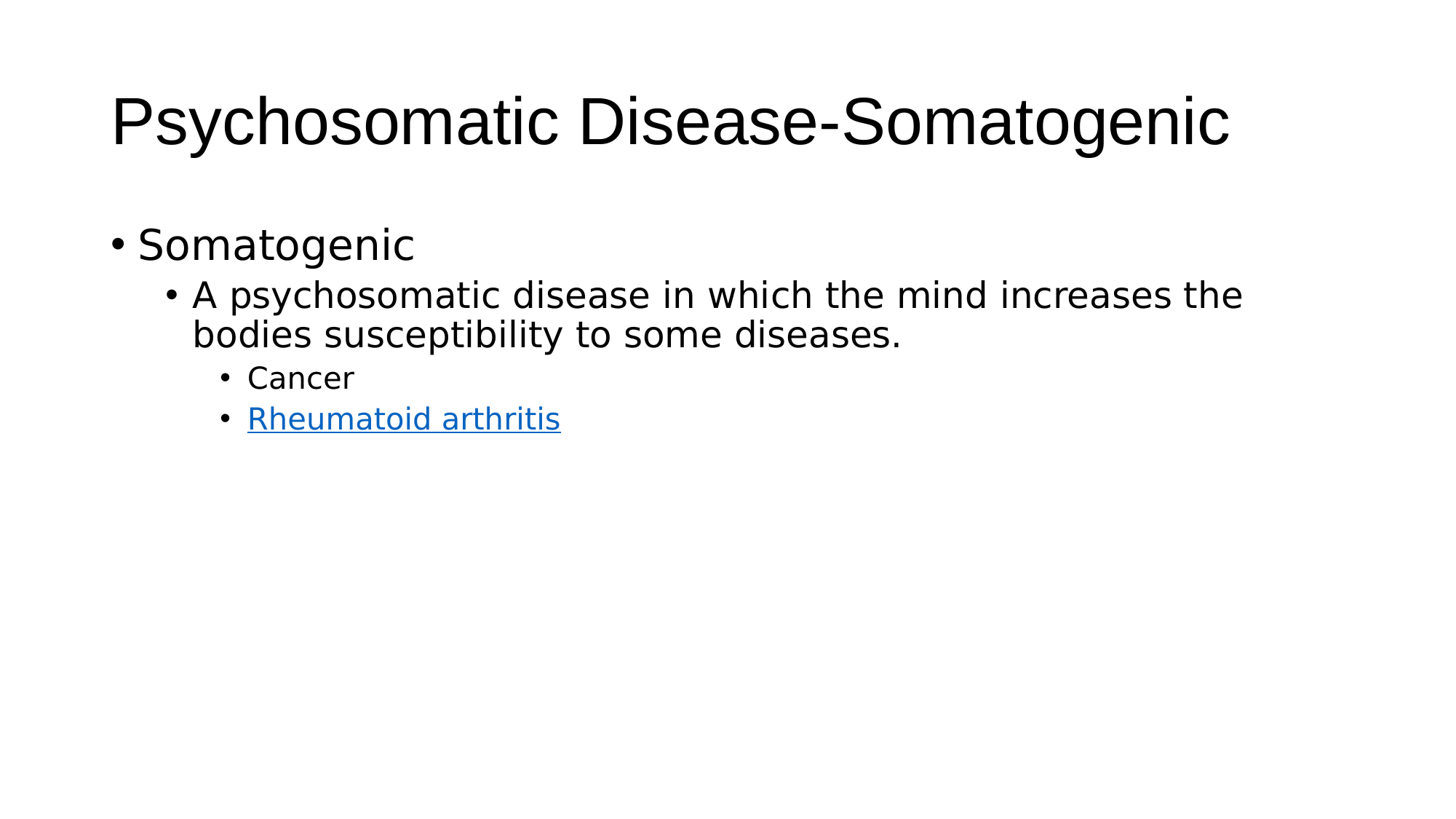

# Psychosomatic Disease-Somatogenic
Somatogenic
A psychosomatic disease in which the mind increases the bodies susceptibility to some diseases.
Cancer
Rheumatoid arthritis